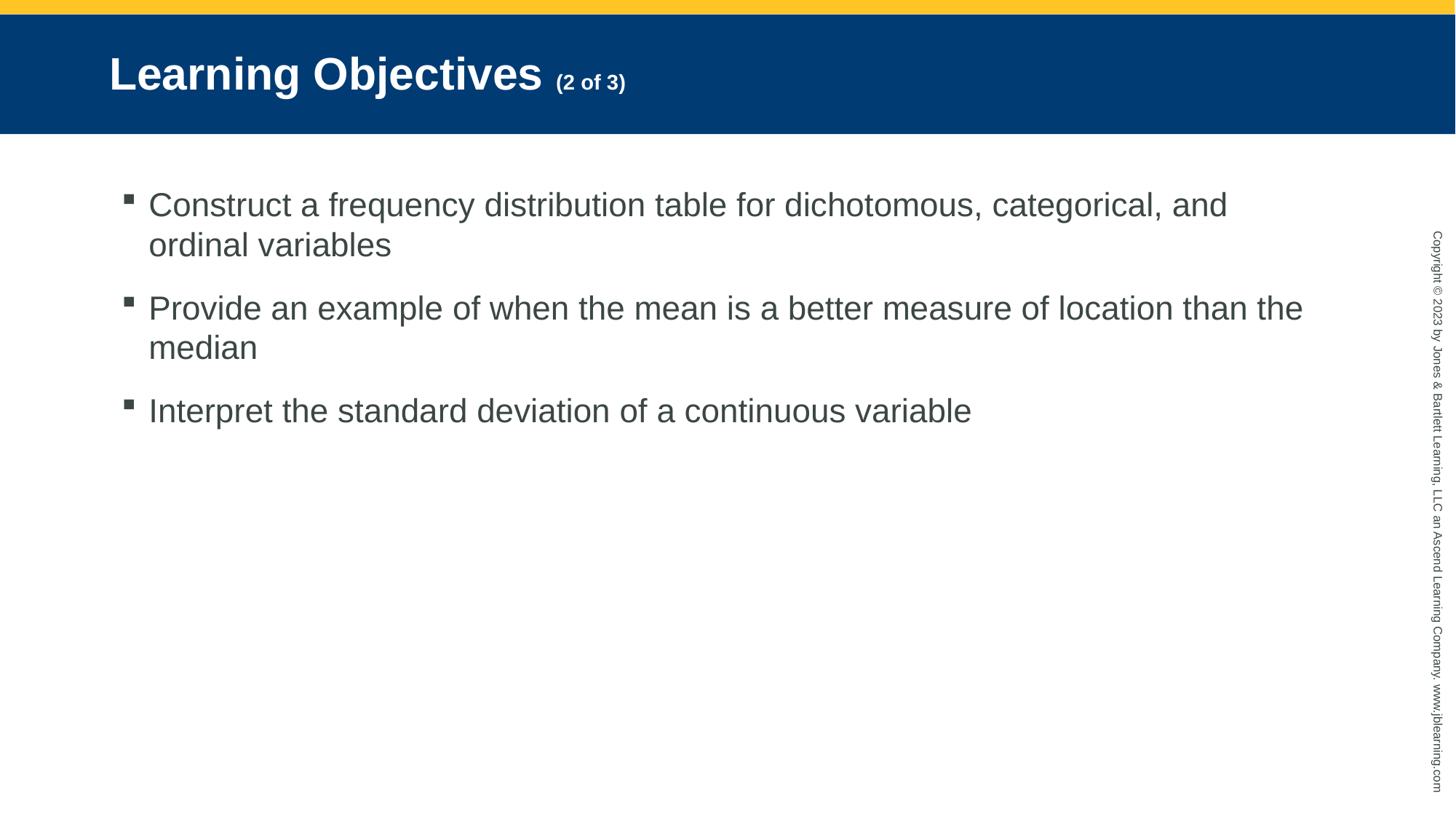

# Learning Objectives (2 of 3)
Construct a frequency distribution table for dichotomous, categorical, and ordinal variables
Provide an example of when the mean is a better measure of location than the median
Interpret the standard deviation of a continuous variable